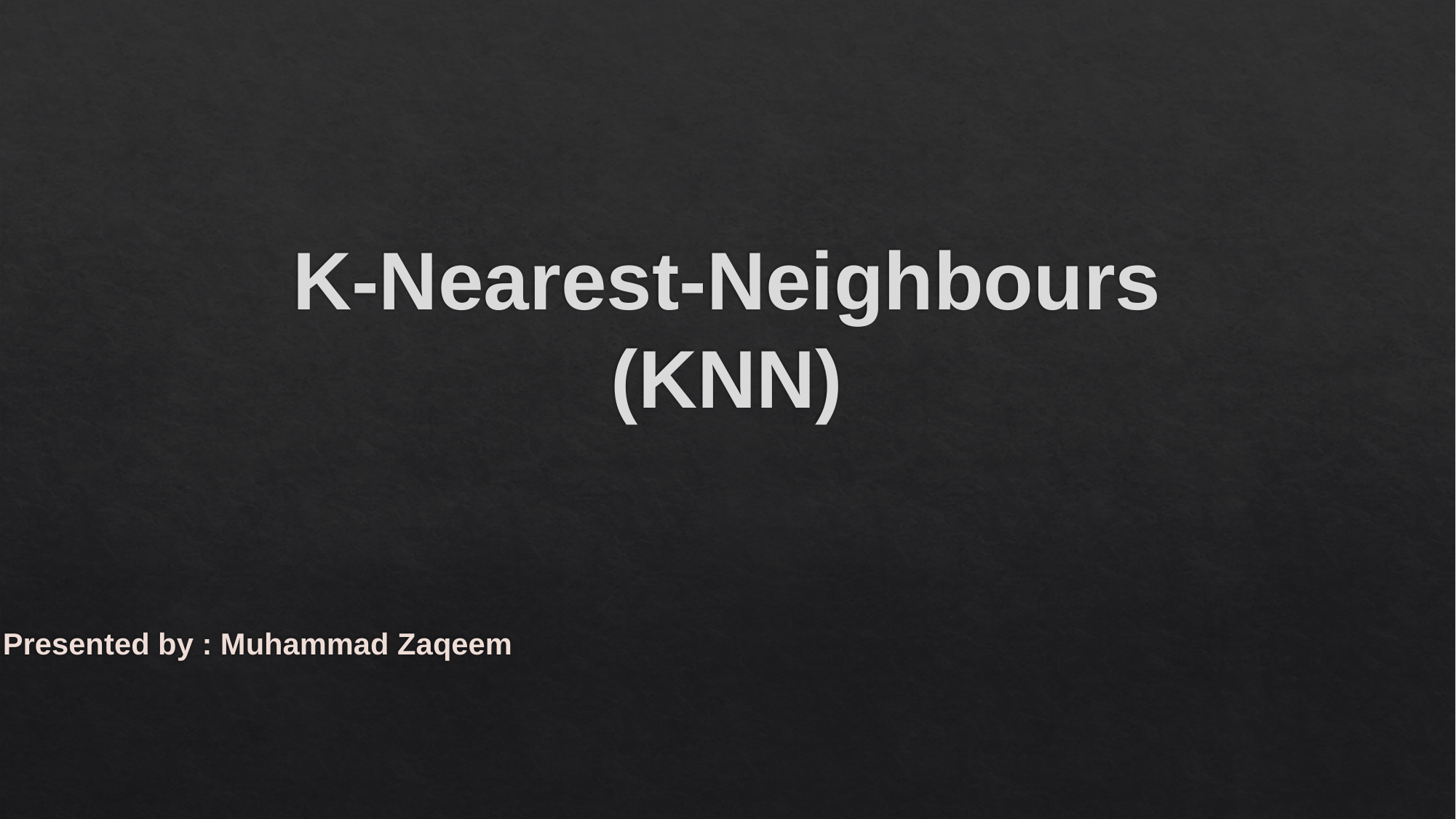

# K-Nearest-Neighbours (KNN)
Presented by : Muhammad Zaqeem